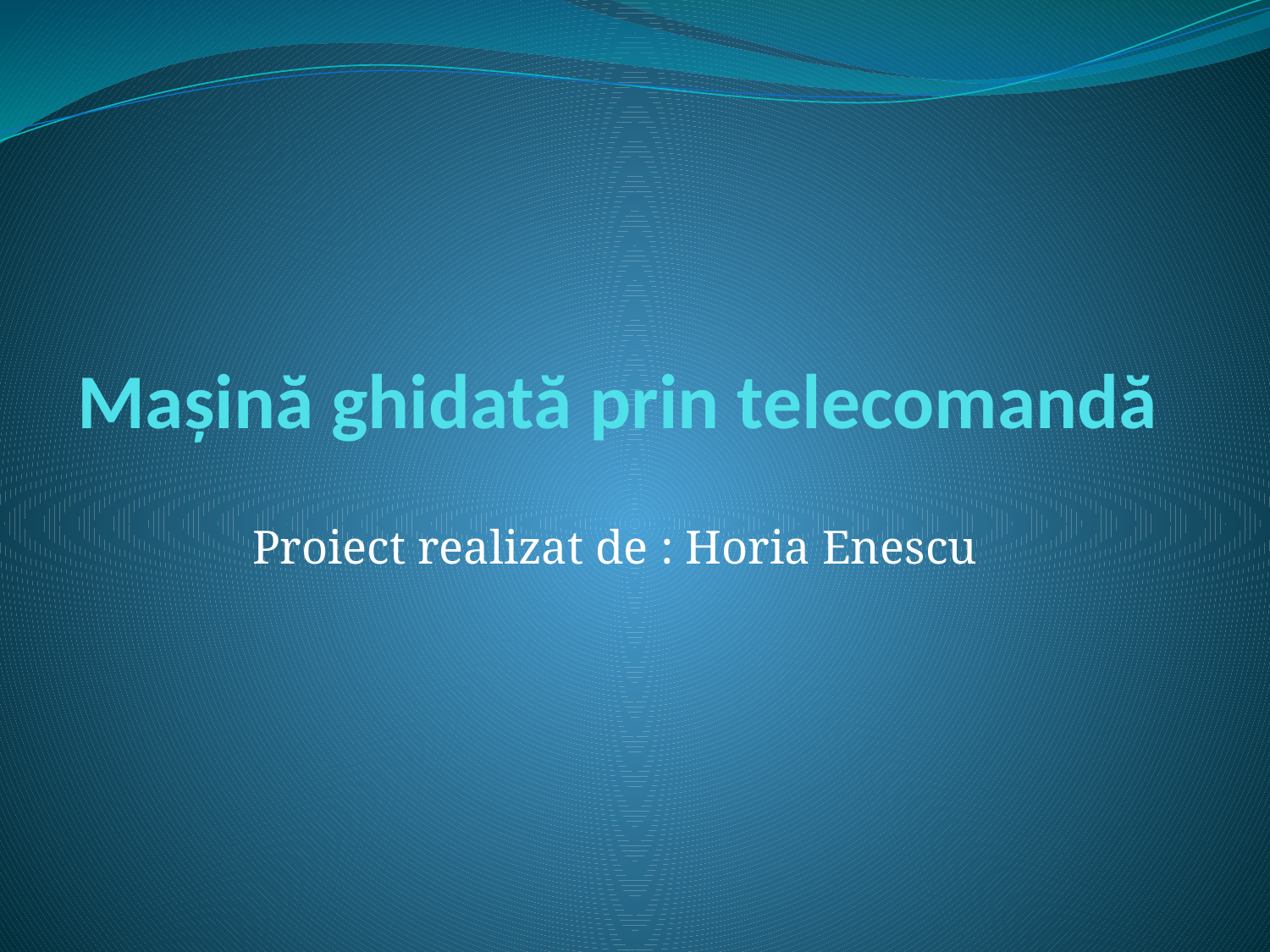

# Mașină ghidată prin telecomandă

Proiect realizat de : Horia Enescu